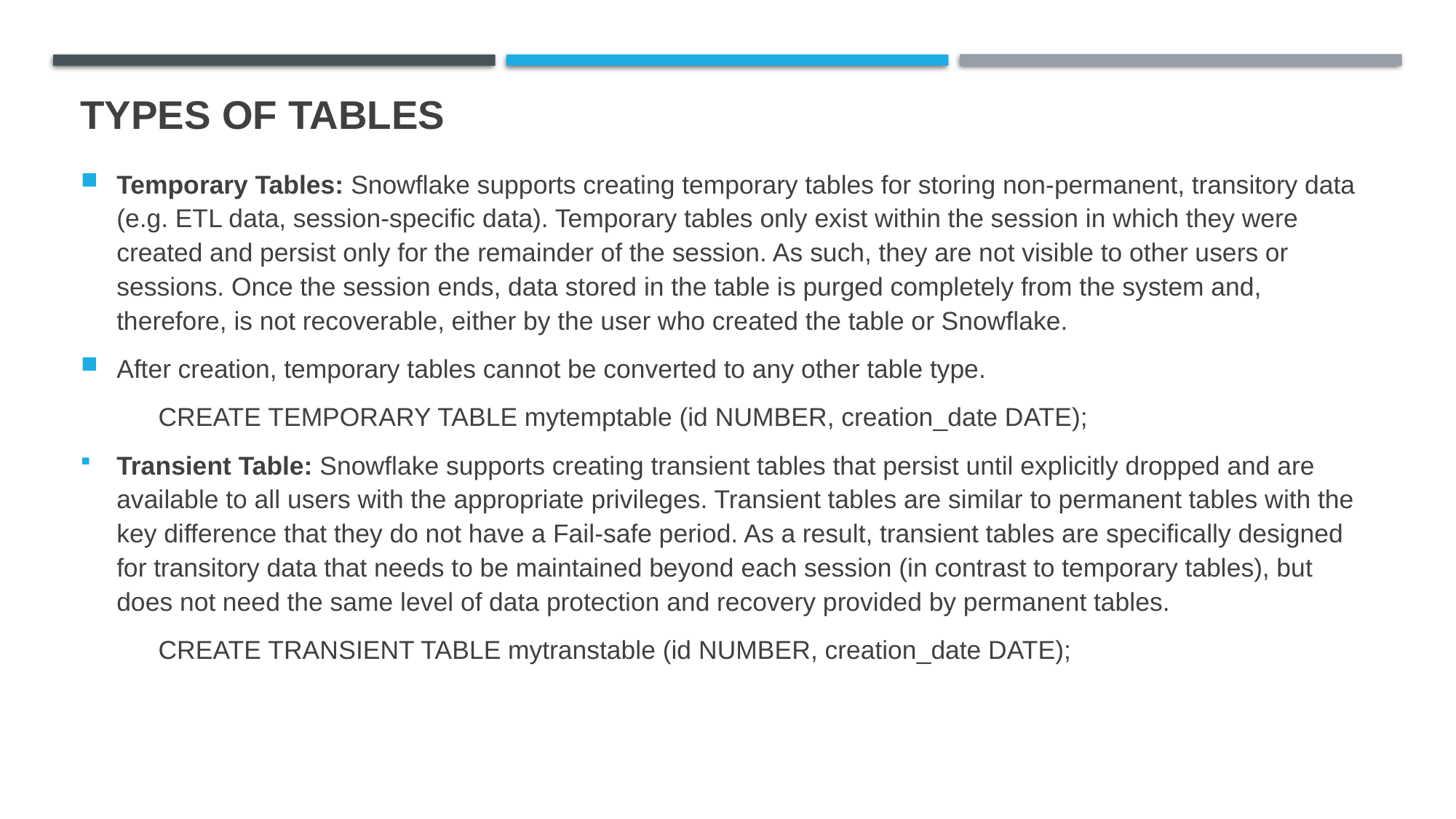

# Types of tables
Temporary Tables: Snowflake supports creating temporary tables for storing non-permanent, transitory data (e.g. ETL data, session-specific data). Temporary tables only exist within the session in which they were created and persist only for the remainder of the session. As such, they are not visible to other users or sessions. Once the session ends, data stored in the table is purged completely from the system and, therefore, is not recoverable, either by the user who created the table or Snowflake.
After creation, temporary tables cannot be converted to any other table type.
           CREATE TEMPORARY TABLE mytemptable (id NUMBER, creation_date DATE);
Transient Table: Snowflake supports creating transient tables that persist until explicitly dropped and are available to all users with the appropriate privileges. Transient tables are similar to permanent tables with the key difference that they do not have a Fail-safe period. As a result, transient tables are specifically designed for transitory data that needs to be maintained beyond each session (in contrast to temporary tables), but does not need the same level of data protection and recovery provided by permanent tables.
           CREATE TRANSIENT TABLE mytranstable (id NUMBER, creation_date DATE);